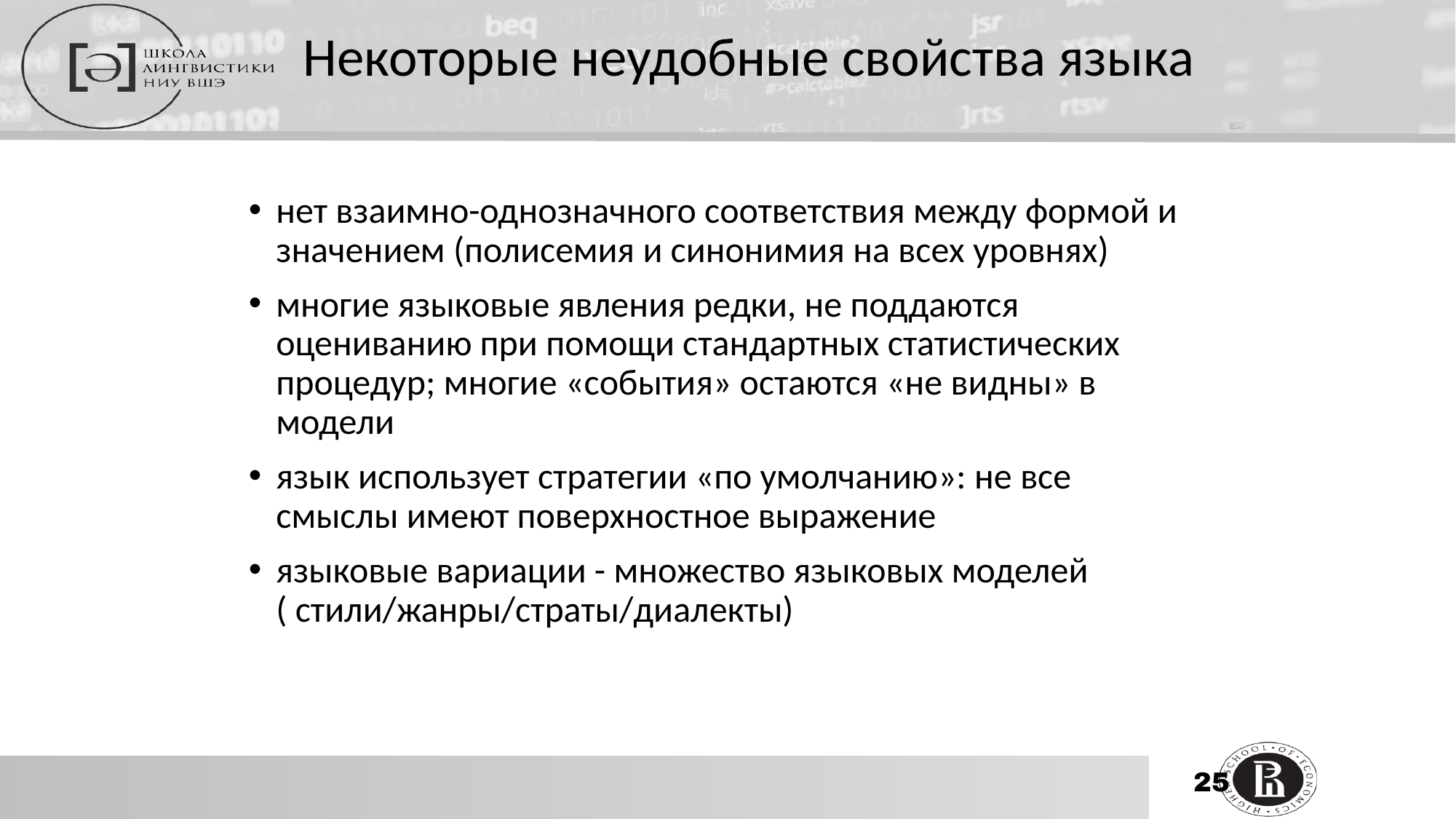

# Некоторые неудобные свойства языка
нет взаимно-однозначного соответствия между формой и значением (полисемия и синонимия на всех уровнях)
многие языковые явления редки, не поддаются оцениванию при помощи стандартных статистических процедур; многие «события» остаются «не видны» в модели
язык использует стратегии «по умолчанию»: не все смыслы имеют поверхностное выражение
языковые вариации - множество языковых моделей ( стили/жанры/страты/диалекты)
25